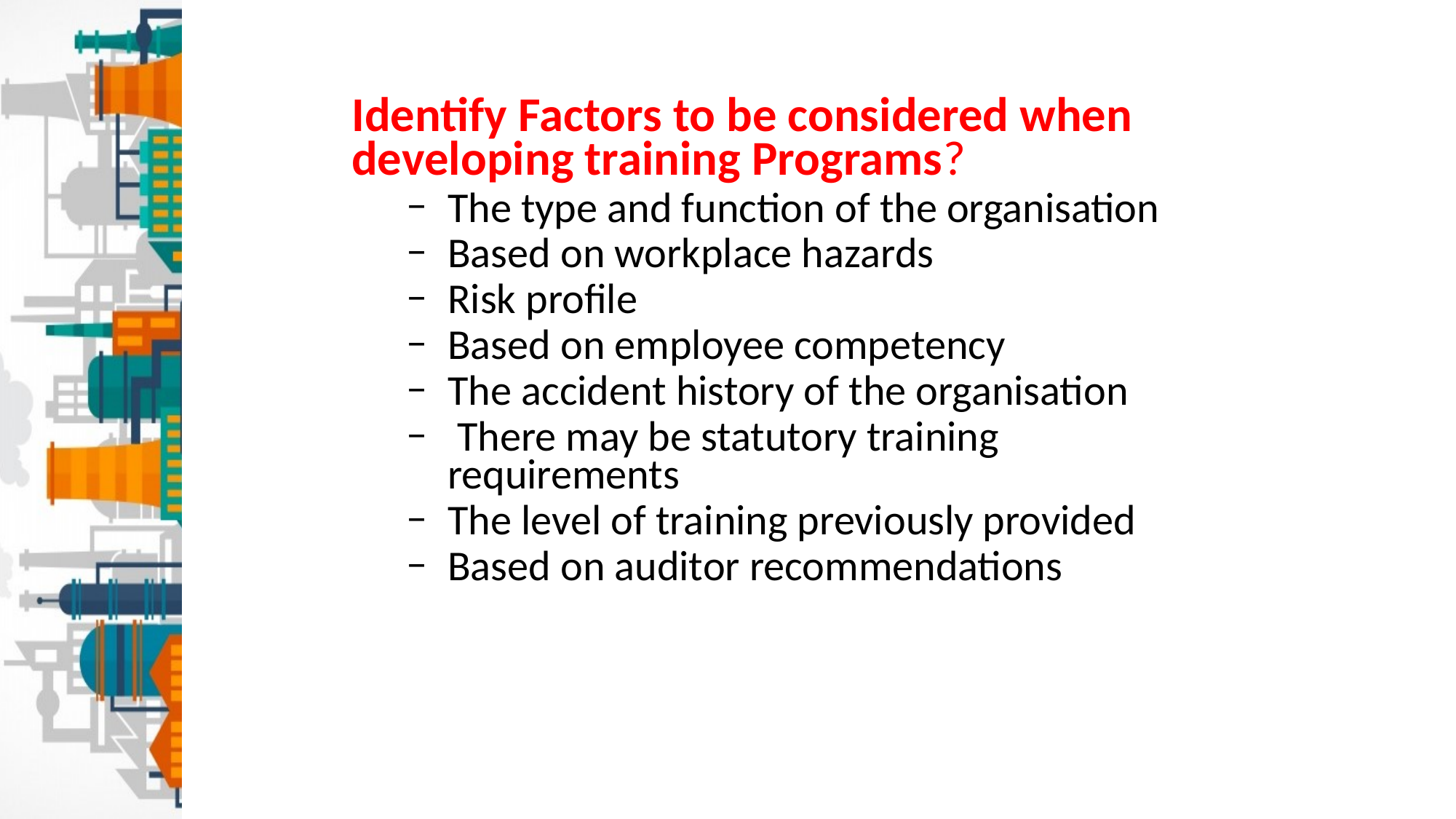

Identify Factors to be considered when developing training Programs?
The type and function of the organisation
Based on workplace hazards
Risk profile
Based on employee competency
The accident history of the organisation
 There may be statutory training requirements
The level of training previously provided
Based on auditor recommendations